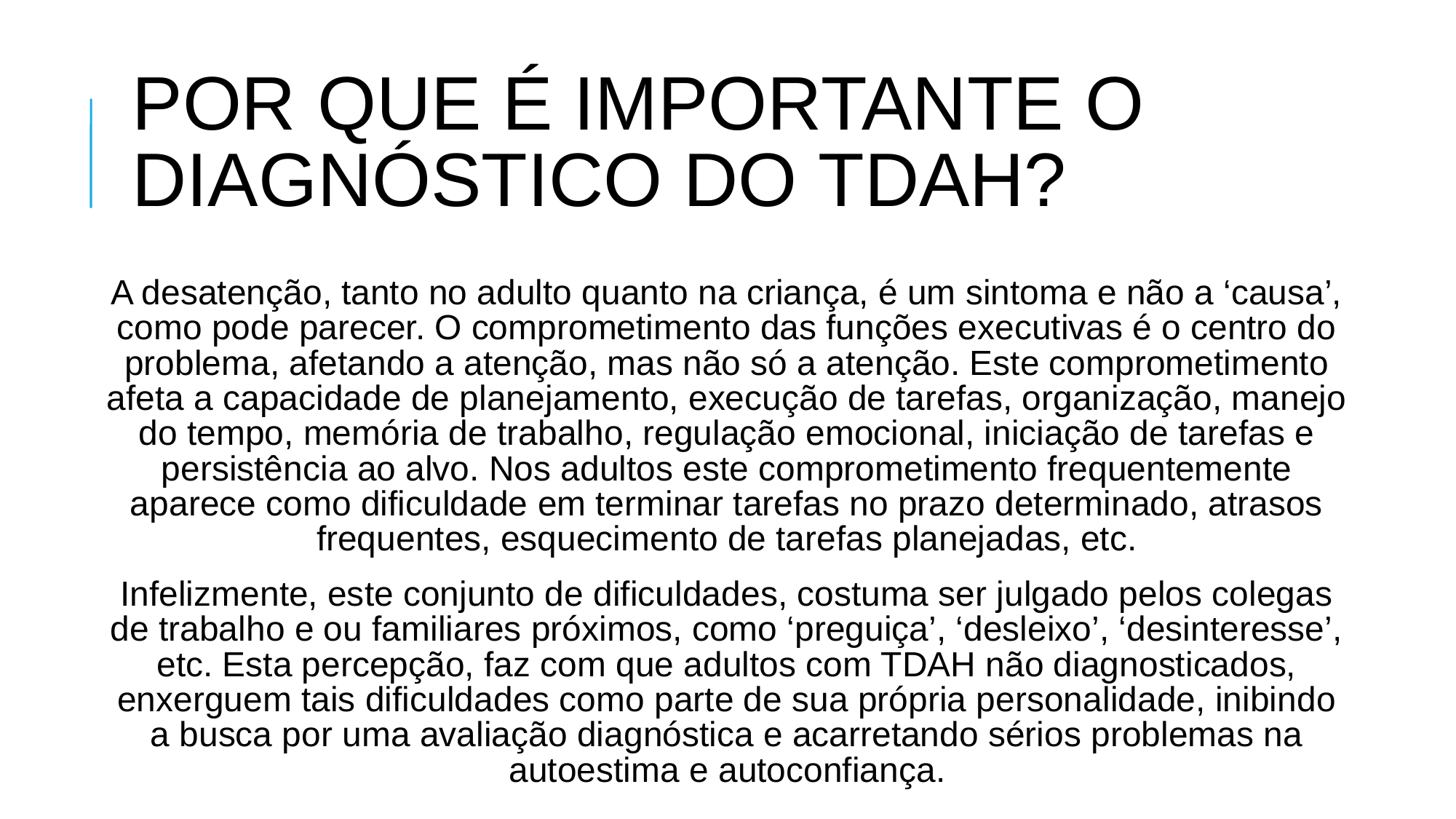

POR QUE É IMPORTANTE O DIAGNÓSTICO DO TDAH?
A desatenção, tanto no adulto quanto na criança, é um sintoma e não a ‘causa’, como pode parecer. O comprometimento das funções executivas é o centro do problema, afetando a atenção, mas não só a atenção. Este comprometimento afeta a capacidade de planejamento, execução de tarefas, organização, manejo do tempo, memória de trabalho, regulação emocional, iniciação de tarefas e persistência ao alvo. Nos adultos este comprometimento frequentemente aparece como dificuldade em terminar tarefas no prazo determinado, atrasos frequentes, esquecimento de tarefas planejadas, etc.
Infelizmente, este conjunto de dificuldades, costuma ser julgado pelos colegas de trabalho e ou familiares próximos, como ‘preguiça’, ‘desleixo’, ‘desinteresse’, etc. Esta percepção, faz com que adultos com TDAH não diagnosticados, enxerguem tais dificuldades como parte de sua própria personalidade, inibindo a busca por uma avaliação diagnóstica e acarretando sérios problemas na autoestima e autoconfiança.